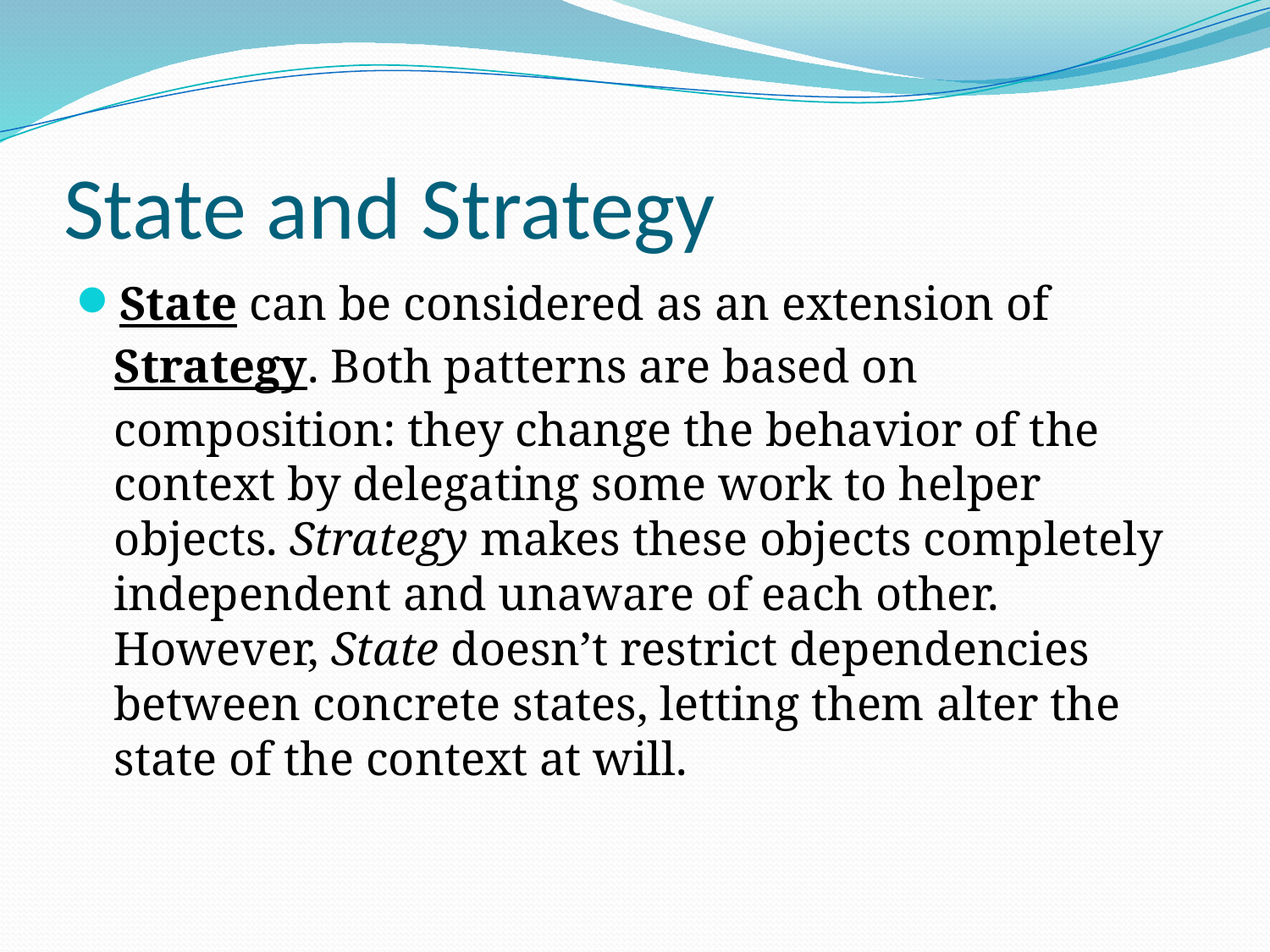

# State and Strategy
State can be considered as an extension of Strategy. Both patterns are based on composition: they change the behavior of the context by delegating some work to helper objects. Strategy makes these objects completely independent and unaware of each other. However, State doesn’t restrict dependencies between concrete states, letting them alter the state of the context at will.